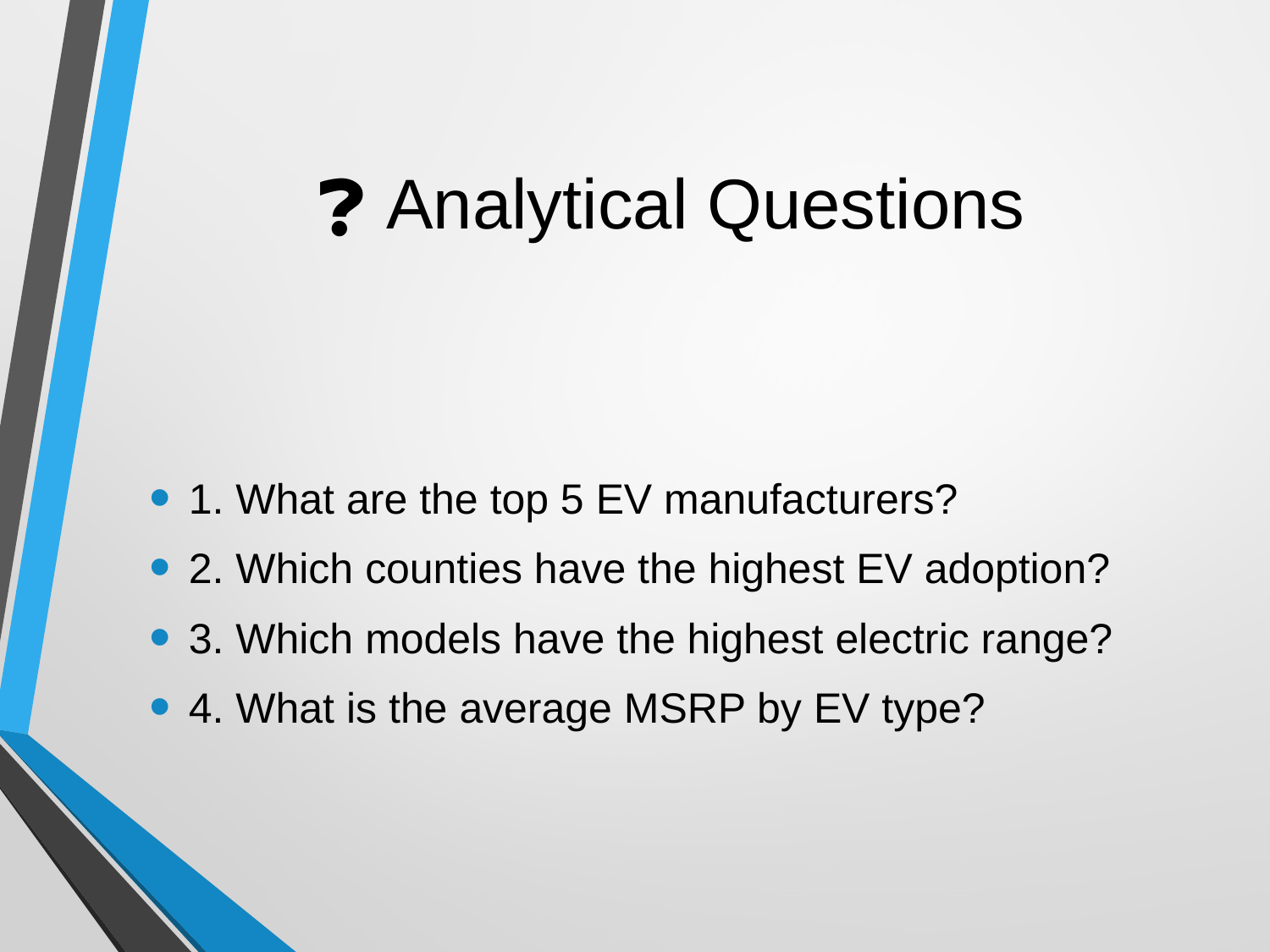

# ❓ Analytical Questions
1. What are the top 5 EV manufacturers?
2. Which counties have the highest EV adoption?
3. Which models have the highest electric range?
4. What is the average MSRP by EV type?